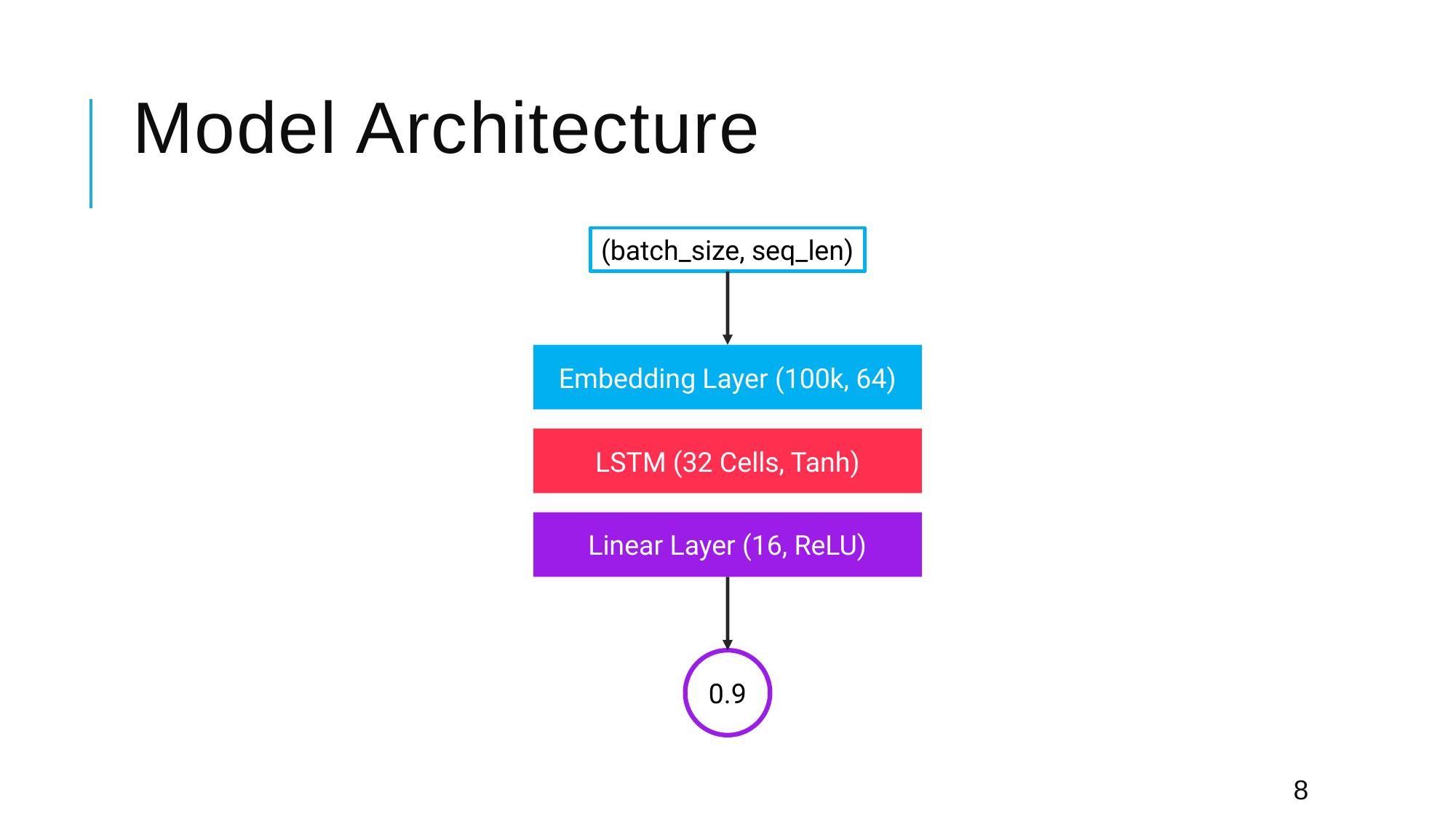

# Model Architecture
(batch_size, seq_len)
Embedding Layer (100k, 64)
LSTM (32 Cells, Tanh)
Linear Layer (16, ReLU)
0.9